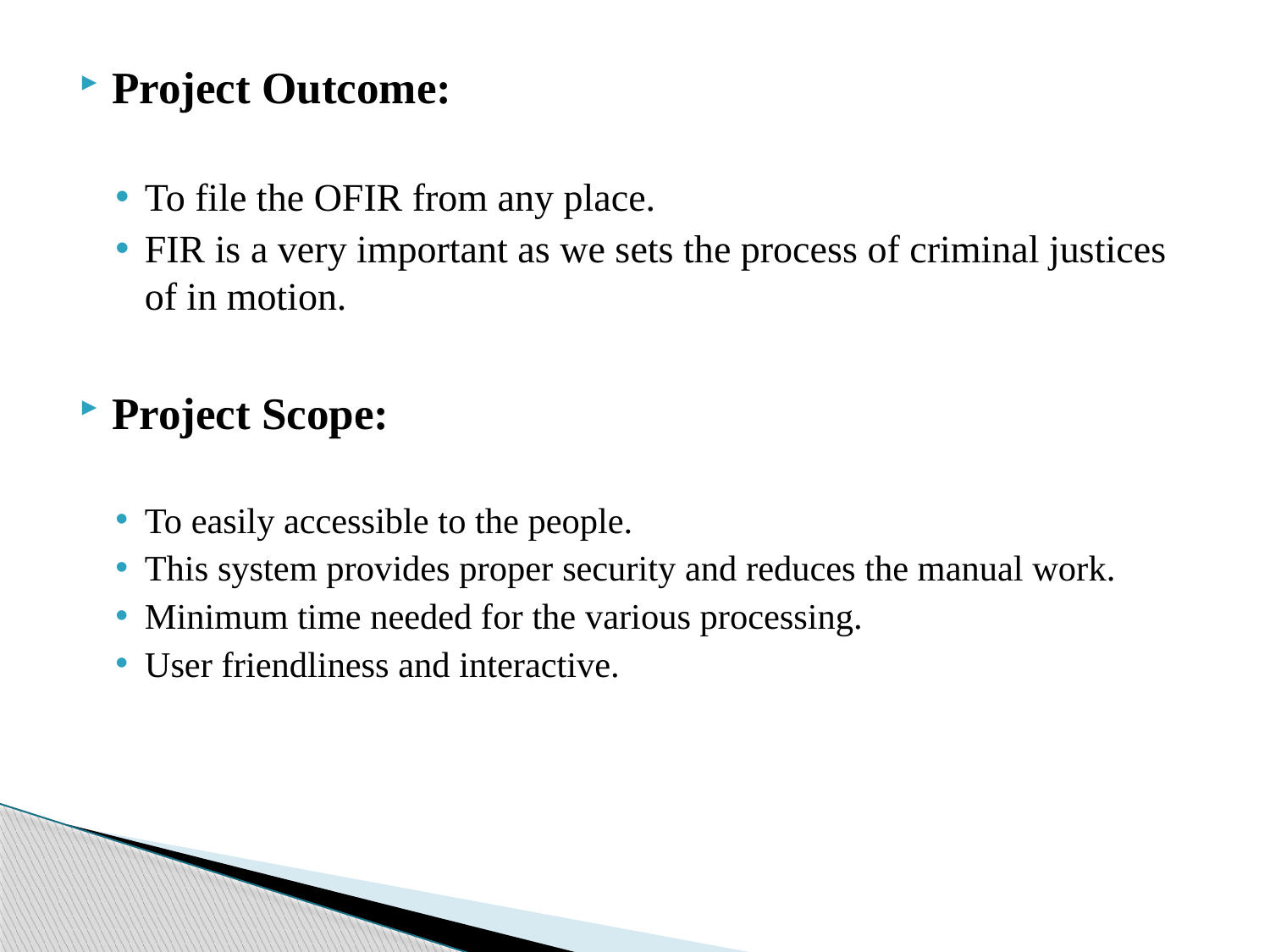

Project Outcome:

To file the OFIR from any place.
FIR is a very important as we sets the process of criminal justices of in motion.

Project Scope:

To easily accessible to the people.
This system provides proper security and reduces the manual work.
Minimum time needed for the various processing.
User friendliness and interactive.